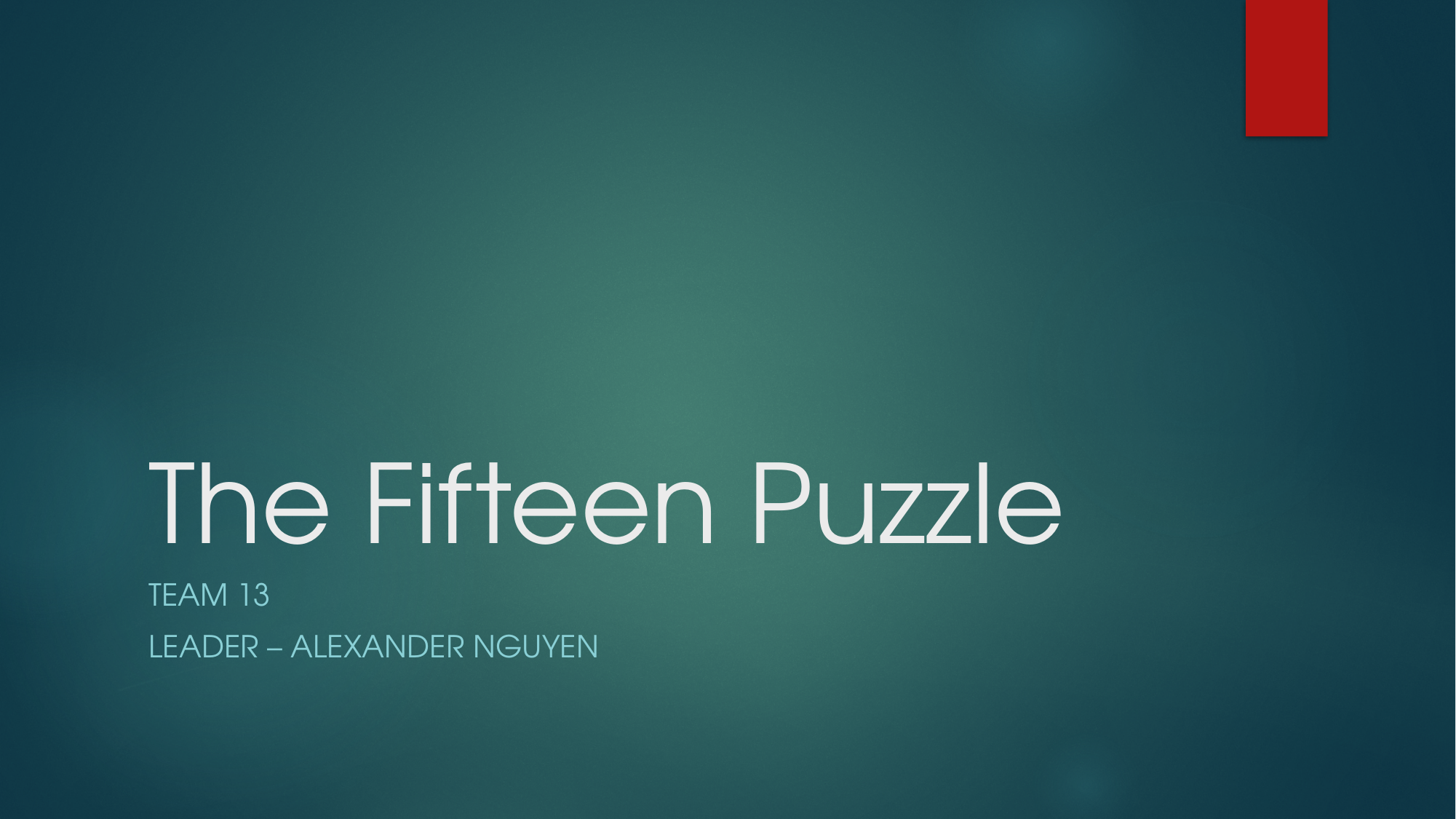

# The Fifteen Puzzle
Team 13
Leader – alexander nguyen